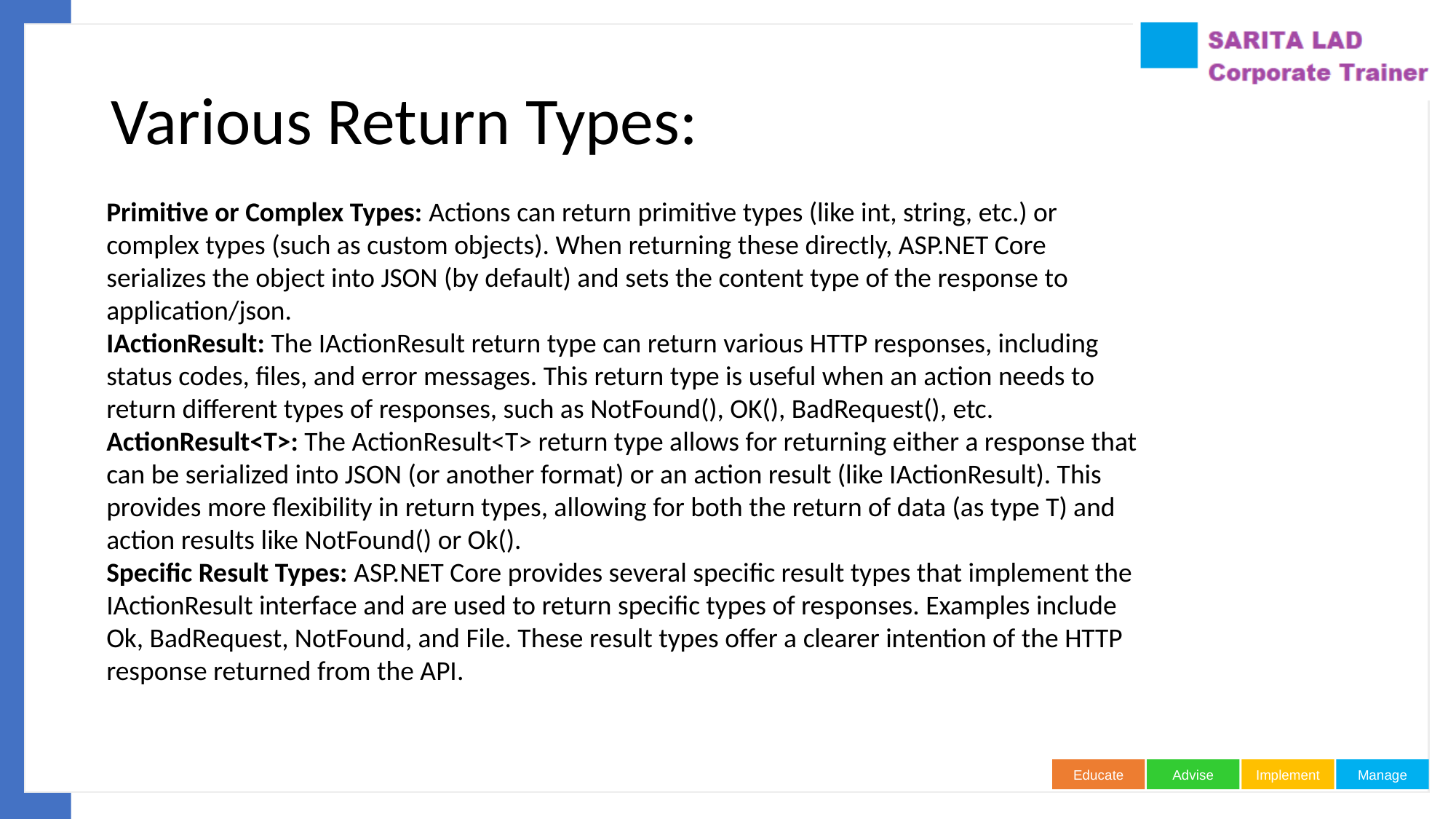

# Various Return Types:
Primitive or Complex Types: Actions can return primitive types (like int, string, etc.) or complex types (such as custom objects). When returning these directly, ASP.NET Core serializes the object into JSON (by default) and sets the content type of the response to application/json.
IActionResult: The IActionResult return type can return various HTTP responses, including status codes, files, and error messages. This return type is useful when an action needs to return different types of responses, such as NotFound(), OK(), BadRequest(), etc.
ActionResult<T>: The ActionResult<T> return type allows for returning either a response that can be serialized into JSON (or another format) or an action result (like IActionResult). This provides more flexibility in return types, allowing for both the return of data (as type T) and action results like NotFound() or Ok().
Specific Result Types: ASP.NET Core provides several specific result types that implement the IActionResult interface and are used to return specific types of responses. Examples include Ok, BadRequest, NotFound, and File. These result types offer a clearer intention of the HTTP response returned from the API.